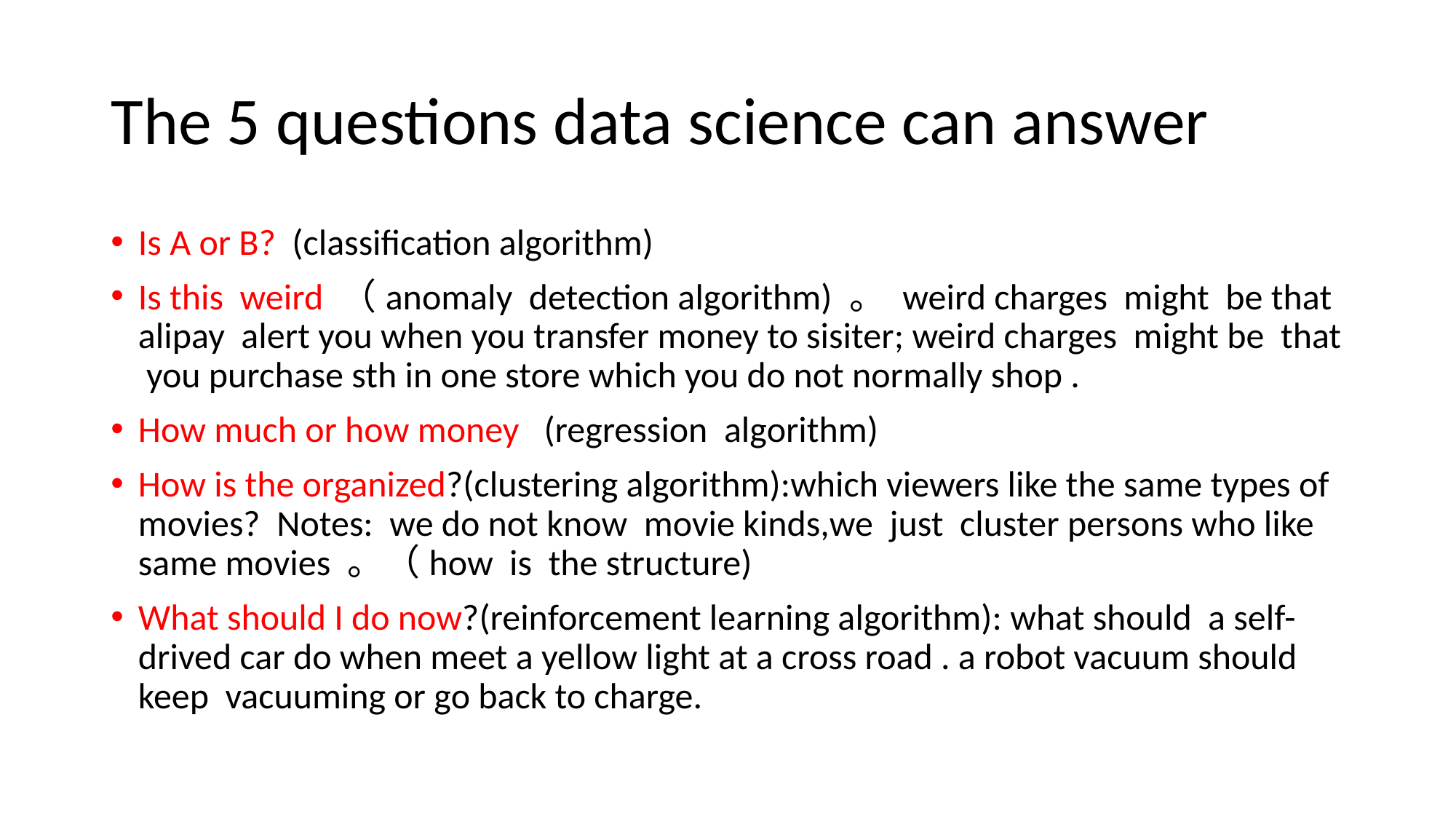

# The 5 questions data science can answer
Is A or B?  (classification algorithm)
Is this  weird （anomaly  detection algorithm) 。 weird charges  might  be that alipay  alert you when you transfer money to sisiter; weird charges  might be  that  you purchase sth in one store which you do not normally shop .
How much or how money   (regression  algorithm)
How is the organized?(clustering algorithm):which viewers like the same types of movies?  Notes:  we do not know  movie kinds,we  just  cluster persons who like same movies 。（how  is  the structure)
What should I do now?(reinforcement learning algorithm): what should  a self-drived car do when meet a yellow light at a cross road . a robot vacuum should keep  vacuuming or go back to charge.